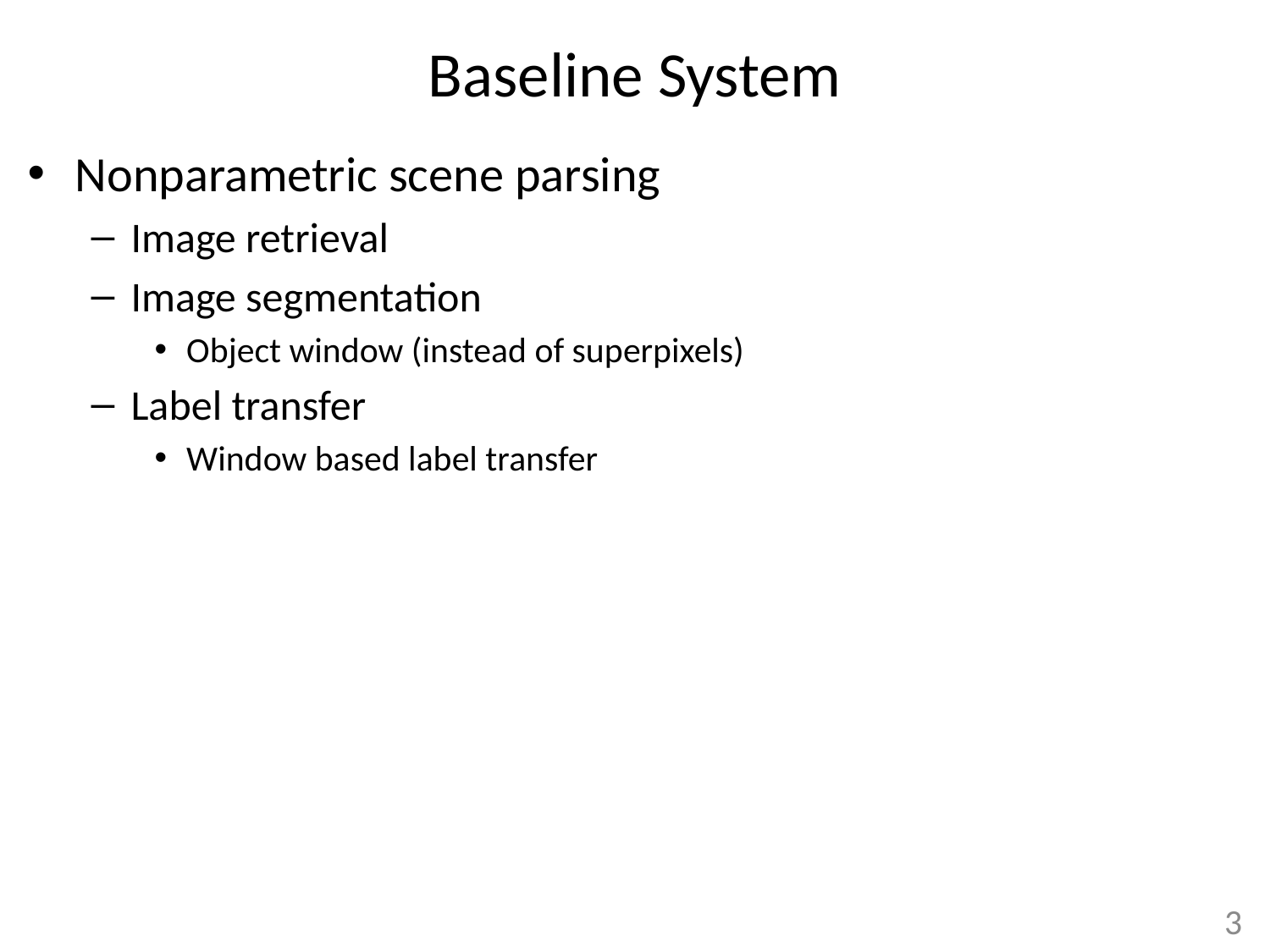

# Baseline System
Nonparametric scene parsing
Image retrieval
Image segmentation
Object window (instead of superpixels)
Label transfer
Window based label transfer

3